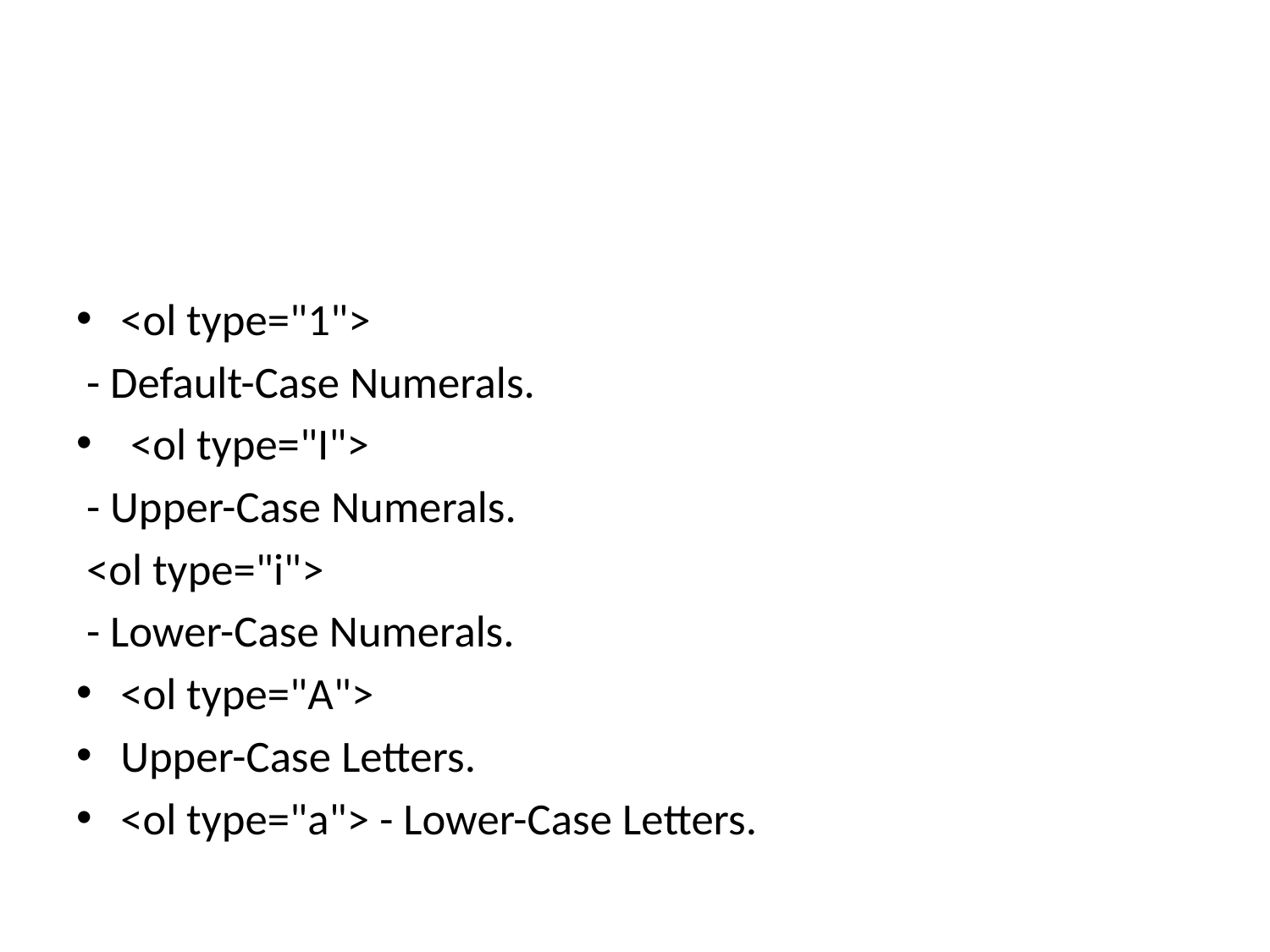

#

<ol type="1">
 - Default-Case Numerals.
 <ol type="I">
 - Upper-Case Numerals.
 <ol type="i">
 - Lower-Case Numerals.
<ol type="A">
Upper-Case Letters.
<ol type="a"> - Lower-Case Letters.